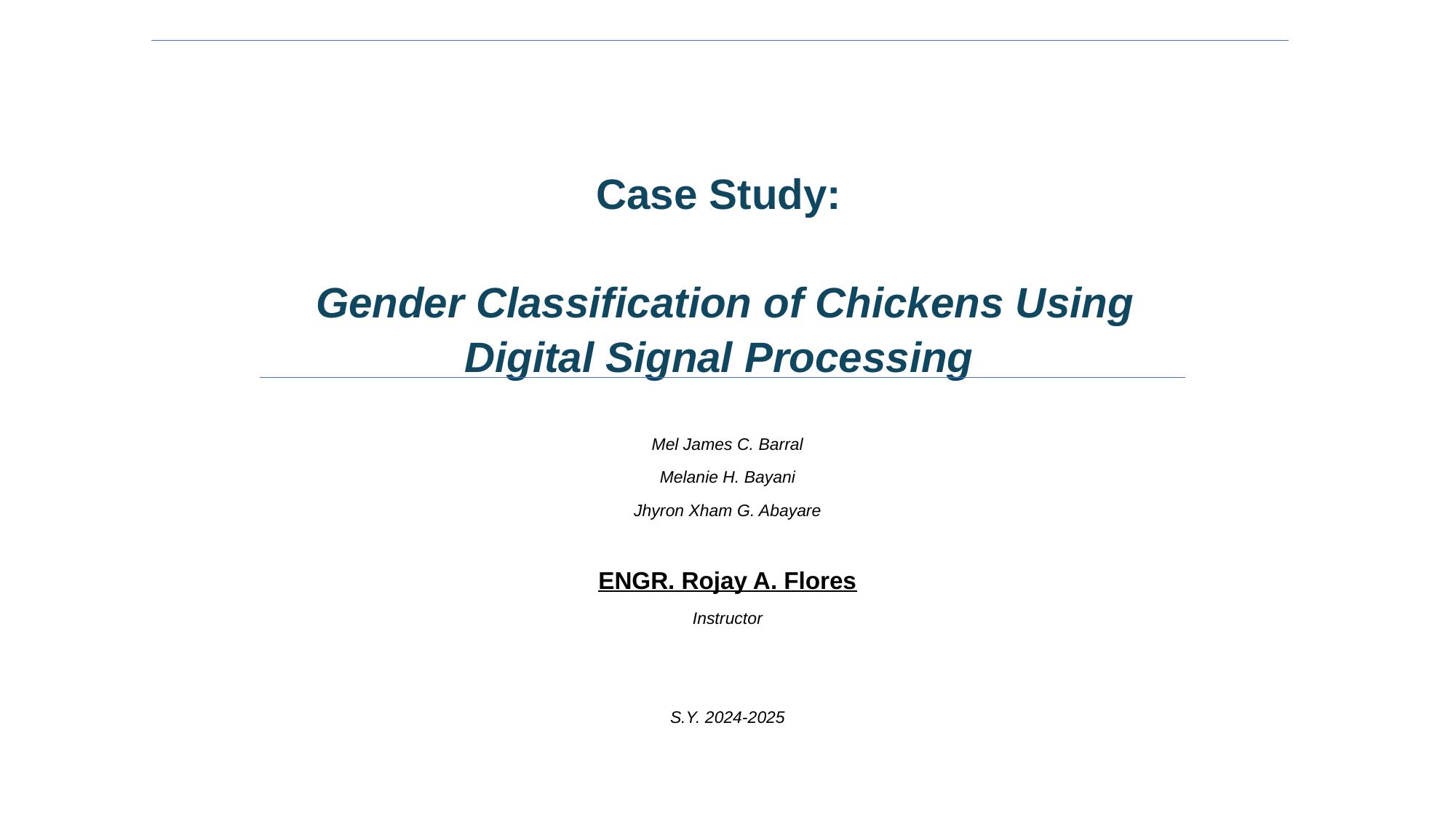

# Case Study: Gender Classification of Chickens Using Digital Signal Processing
Mel James C. Barral
Melanie H. Bayani
Jhyron Xham G. Abayare

ENGR. Rojay A. Flores
Instructor

S.Y. 2024-2025